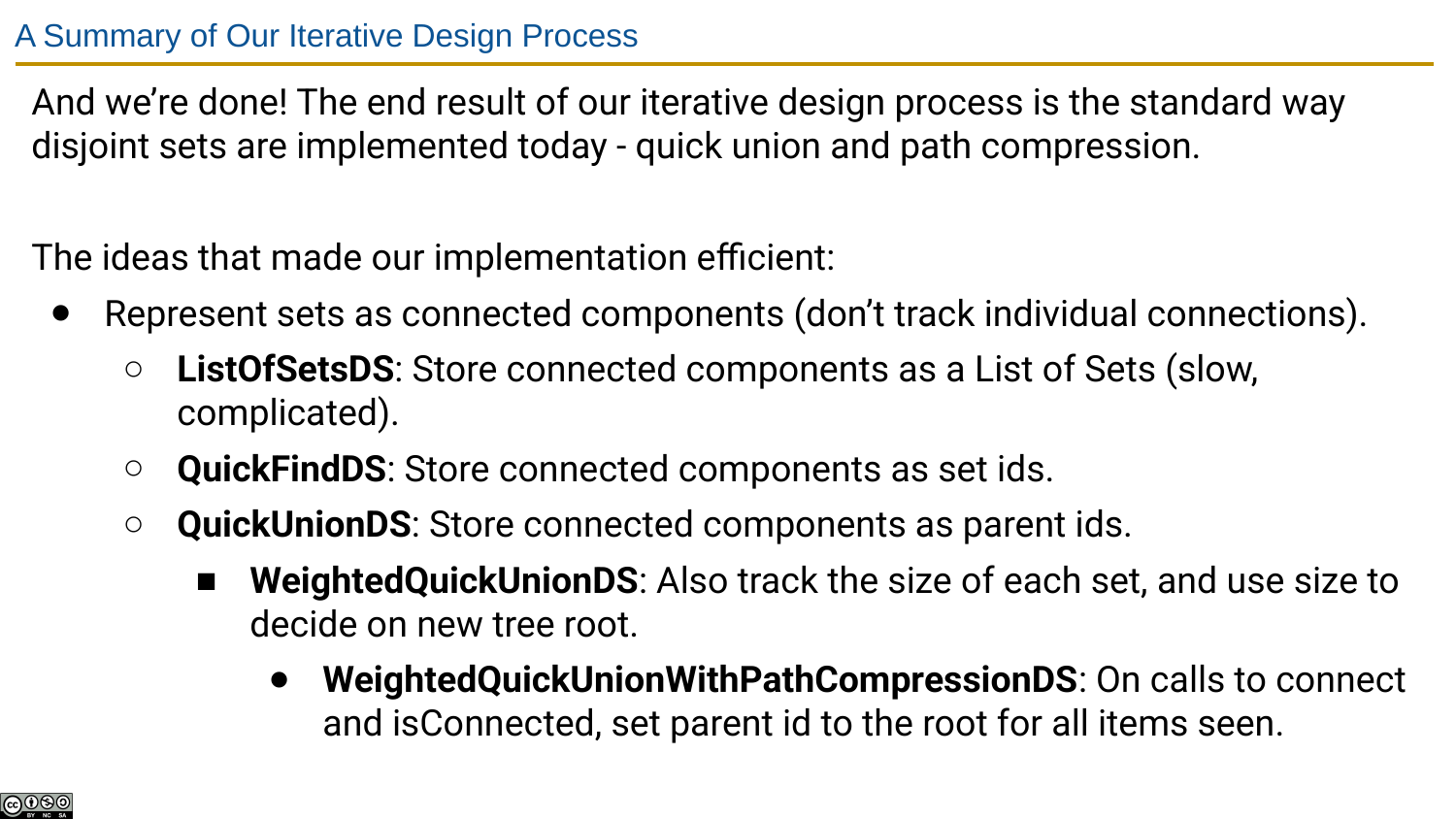

# A Summary of Our Iterative Design Process
And we’re done! The end result of our iterative design process is the standard way disjoint sets are implemented today - quick union and path compression.

The ideas that made our implementation efficient:
Represent sets as connected components (don’t track individual connections).
ListOfSetsDS: Store connected components as a List of Sets (slow, complicated).
QuickFindDS: Store connected components as set ids.
QuickUnionDS: Store connected components as parent ids.
WeightedQuickUnionDS: Also track the size of each set, and use size to decide on new tree root.
WeightedQuickUnionWithPathCompressionDS: On calls to connect and isConnected, set parent id to the root for all items seen.